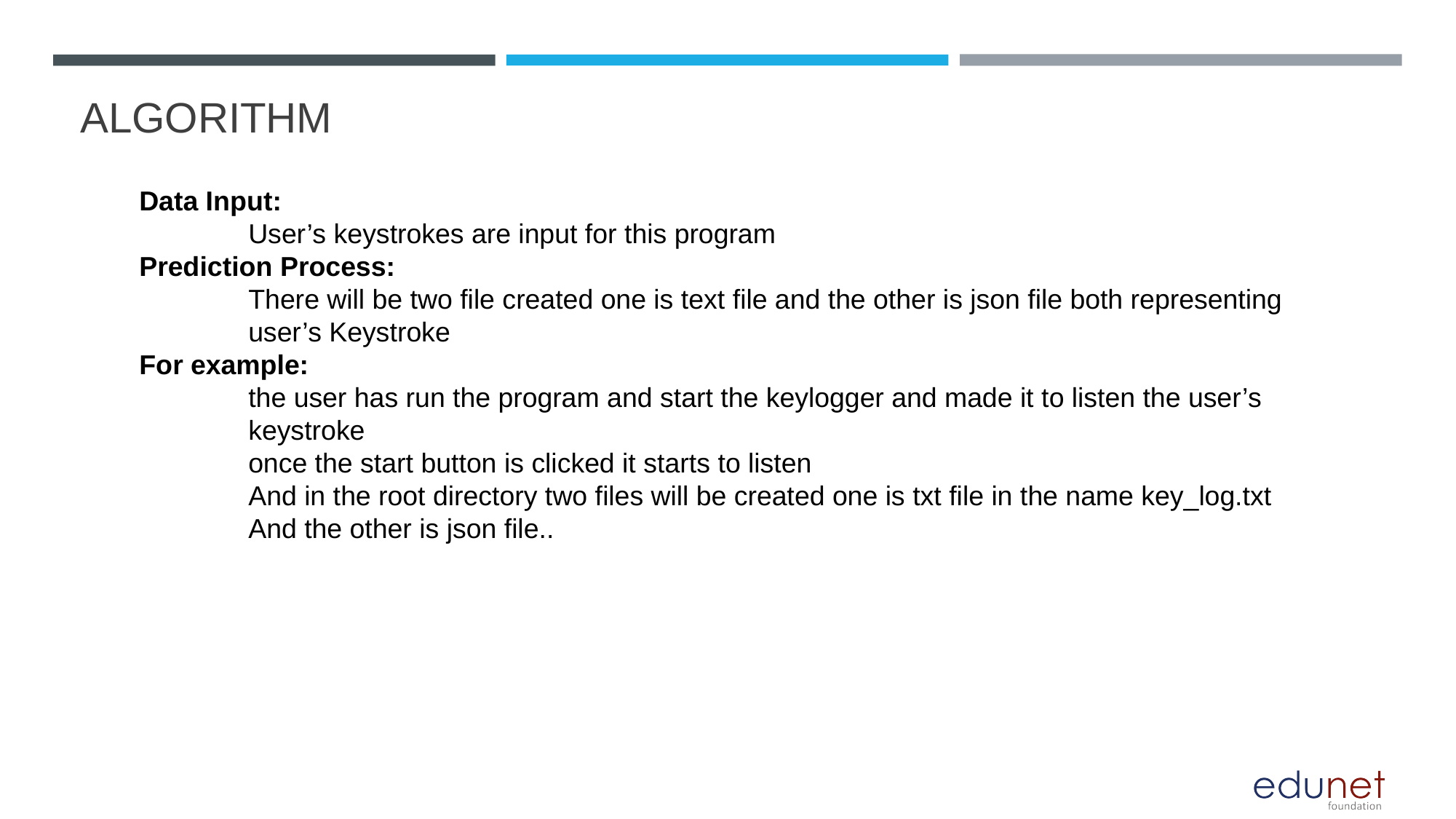

# ALGORITHM
Data Input:
	User’s keystrokes are input for this program
Prediction Process:
	There will be two file created one is text file and the other is json file both representing
	user’s Keystroke
For example:
	the user has run the program and start the keylogger and made it to listen the user’s 	keystroke
	once the start button is clicked it starts to listen
	And in the root directory two files will be created one is txt file in the name key_log.txt
	And the other is json file..